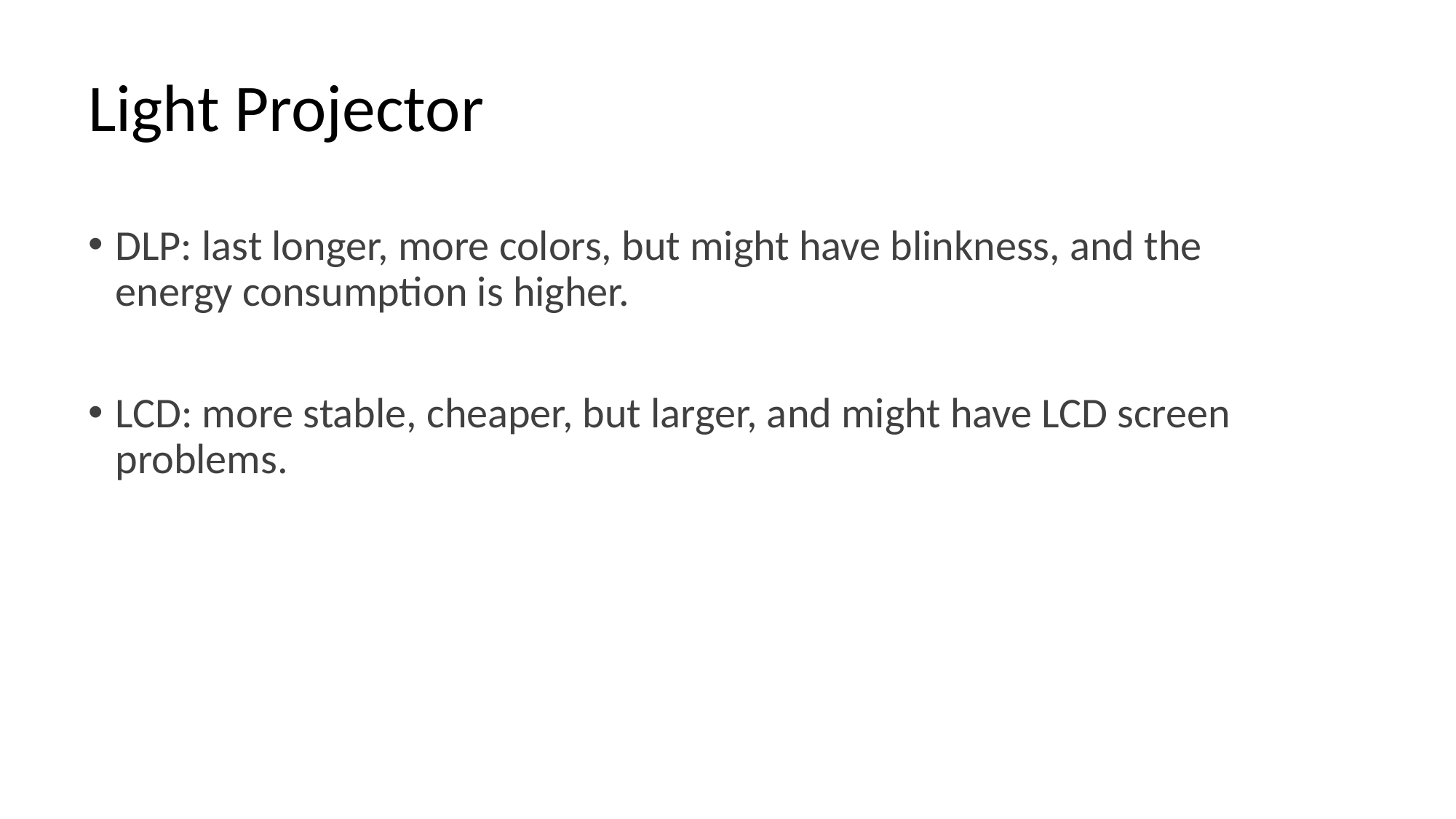

# Light Projector
DLP: last longer, more colors, but might have blinkness, and the energy consumption is higher.

LCD: more stable, cheaper, but larger, and might have LCD screen problems.